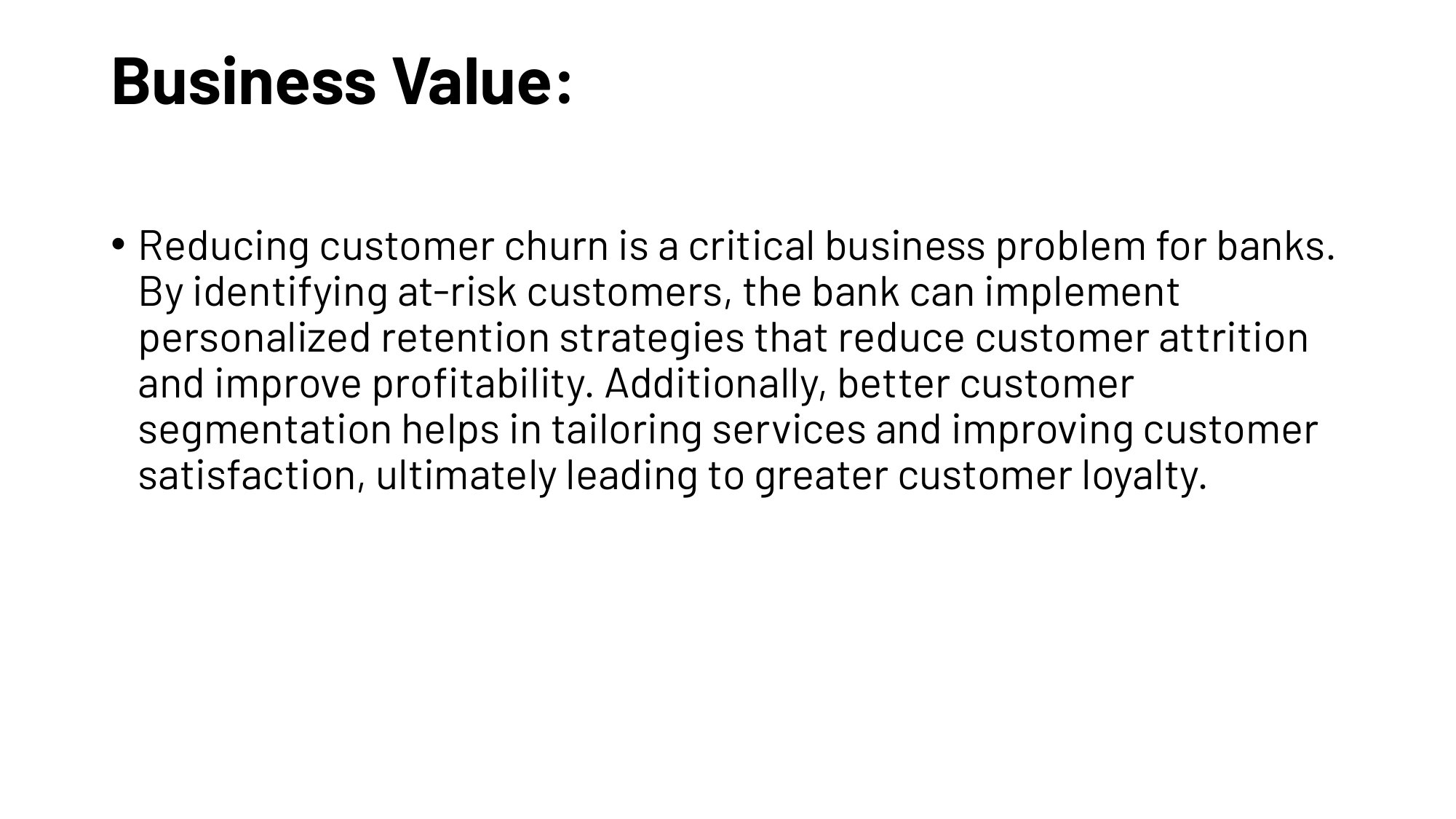

# Business Value:
Reducing customer churn is a critical business problem for banks. By identifying at-risk customers, the bank can implement personalized retention strategies that reduce customer attrition and improve profitability. Additionally, better customer segmentation helps in tailoring services and improving customer satisfaction, ultimately leading to greater customer loyalty.